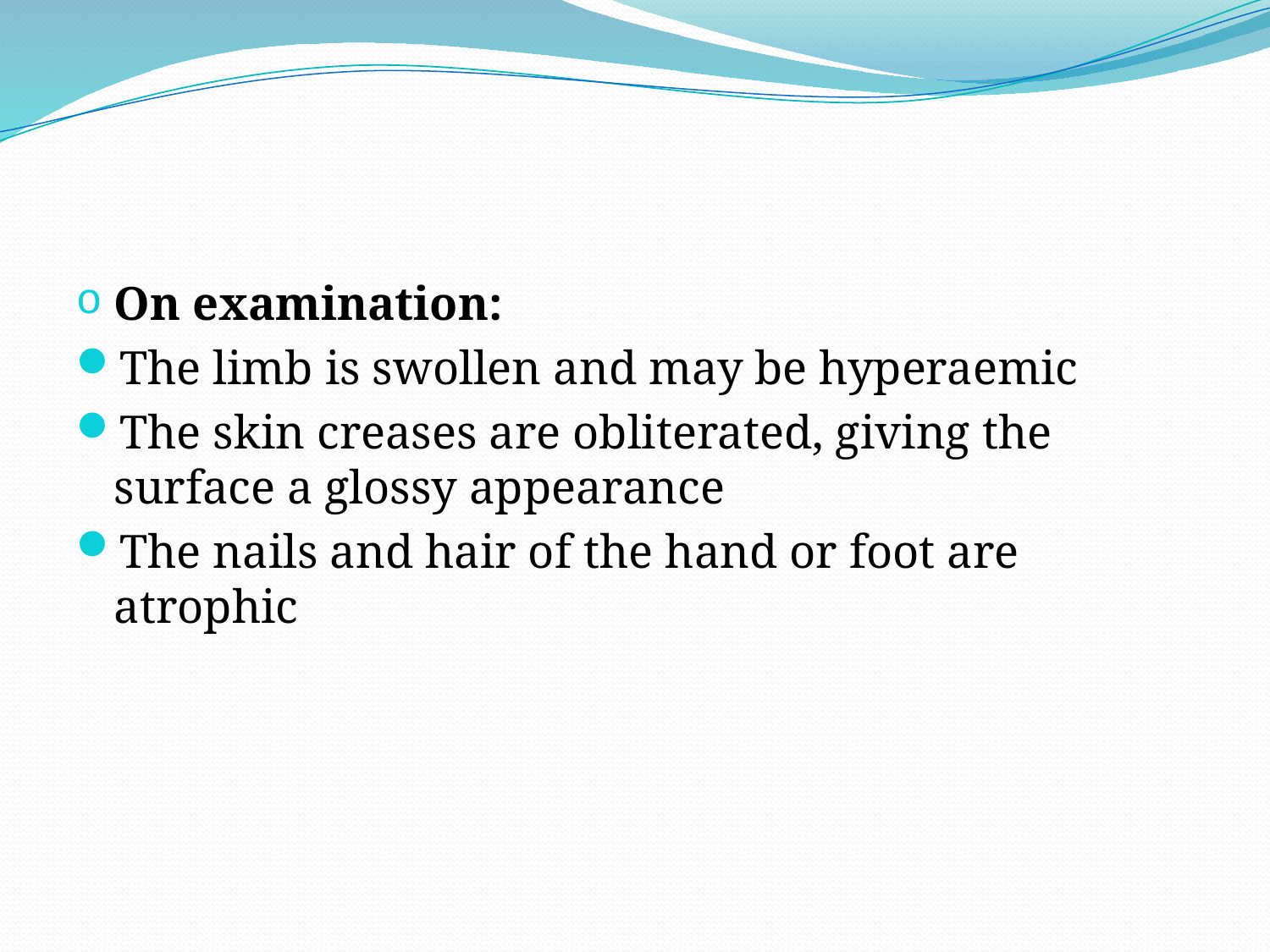

On examination:
The limb is swollen and may be hyperaemic
The skin creases are obliterated, giving the surface a glossy appearance
The nails and hair of the hand or foot are atrophic